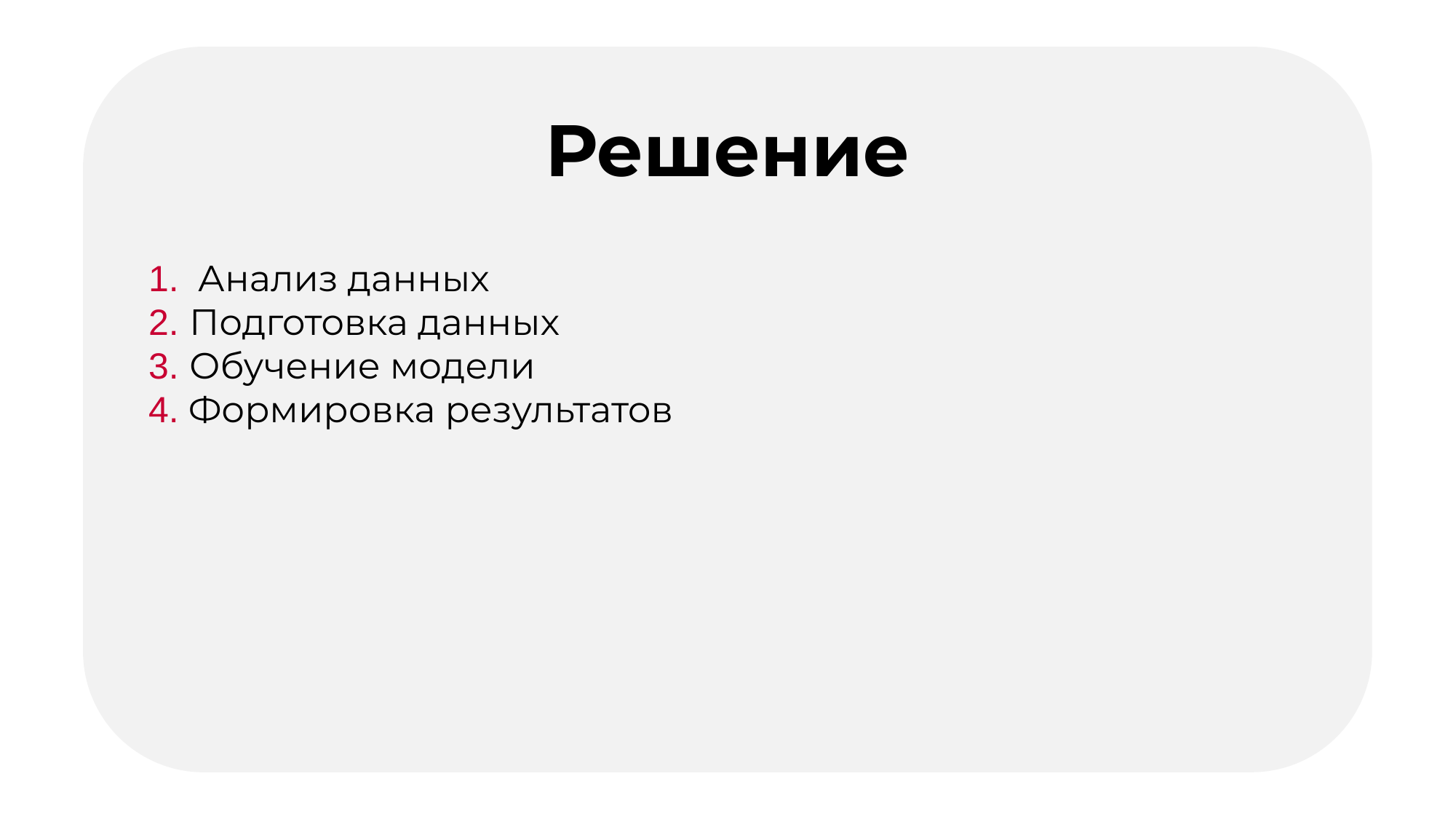

Решение
1.  Анализ данных
2. Подготовка данных
3. Обучение модели
4. Формировка результатов